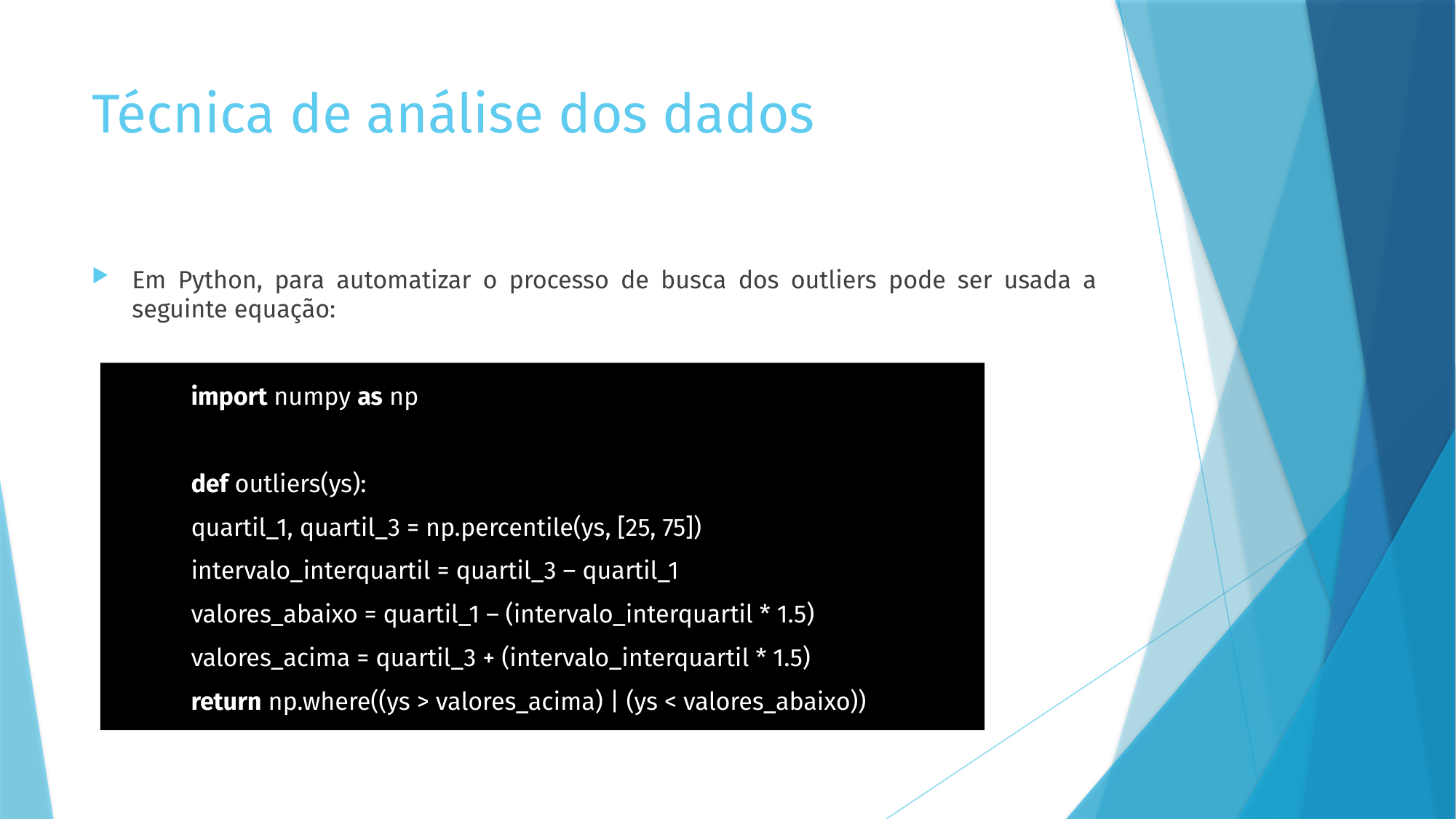

# Técnica de análise dos dados
Em Python, para automatizar o processo de busca dos outliers pode ser usada a seguinte equação:

	import numpy as np

	def outliers(ys):
		quartil_1, quartil_3 = np.percentile(ys, [25, 75])
		intervalo_interquartil = quartil_3 – quartil_1
		valores_abaixo = quartil_1 – (intervalo_interquartil * 1.5)
		valores_acima = quartil_3 + (intervalo_interquartil * 1.5)
		return np.where((ys > valores_acima) | (ys < valores_abaixo))